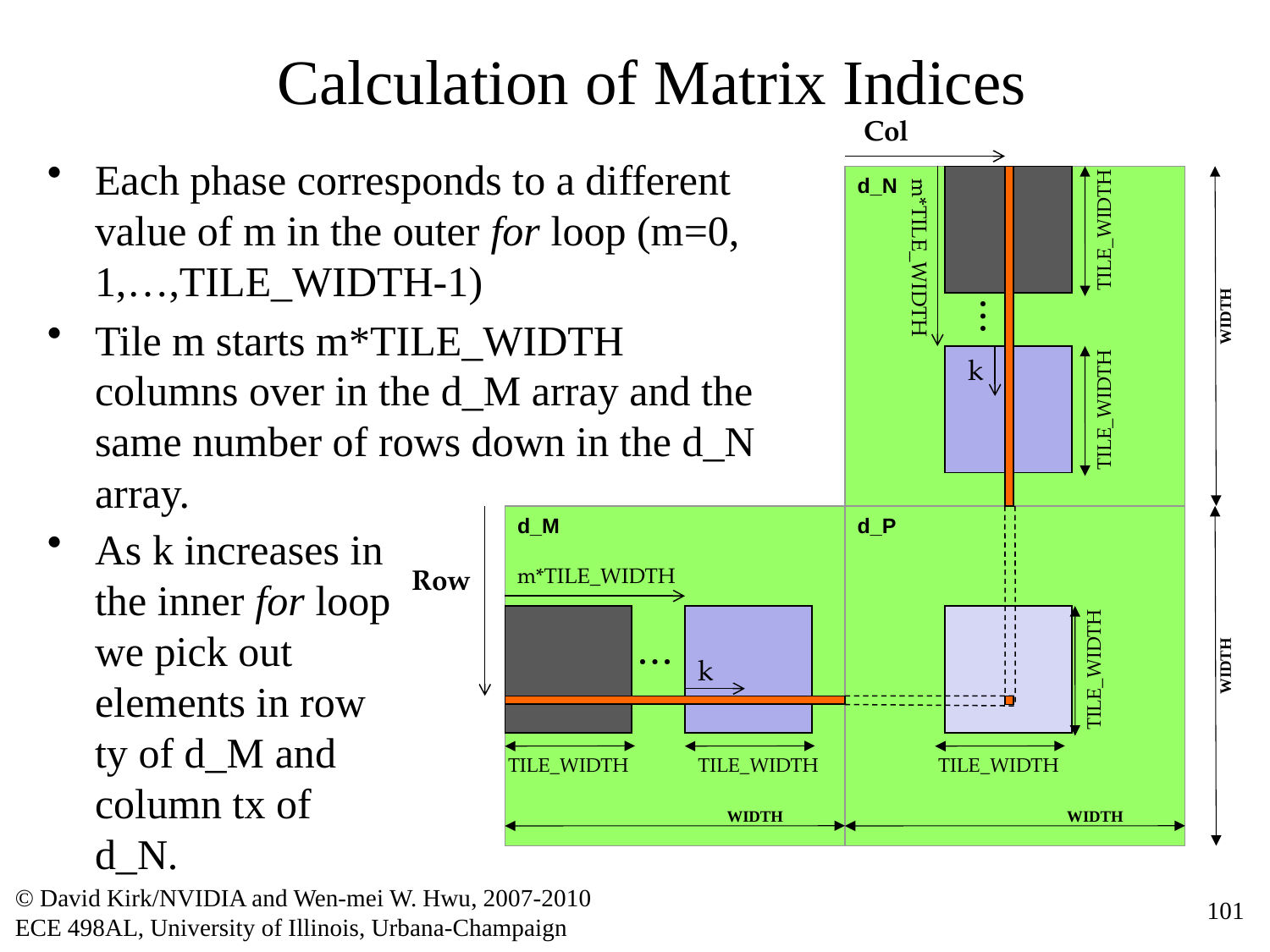

# Calculation of Matrix Indices
Col
d_N

TILE_WIDTH
m*TILE_WIDTH
…
WIDTH

k

TILE_WIDTH
d_M
d_P

m*TILE_WIDTH

…
k
TILE_WIDTH
WIDTH

TILE_WIDTH

TILE_WIDTH

TILE_WIDTH

WIDTH
WIDTH

Row
Each phase corresponds to a different value of m in the outer for loop (m=0, 1,…,TILE_WIDTH-1)
Tile m starts m*TILE_WIDTH columns over in the d_M array and the same number of rows down in the d_N array.
As k increases in the inner for loop we pick out elements in row ty of d_M and column tx of d_N.
© David Kirk/NVIDIA and Wen-mei W. Hwu, 2007-2010
ECE 498AL, University of Illinois, Urbana-Champaign
101